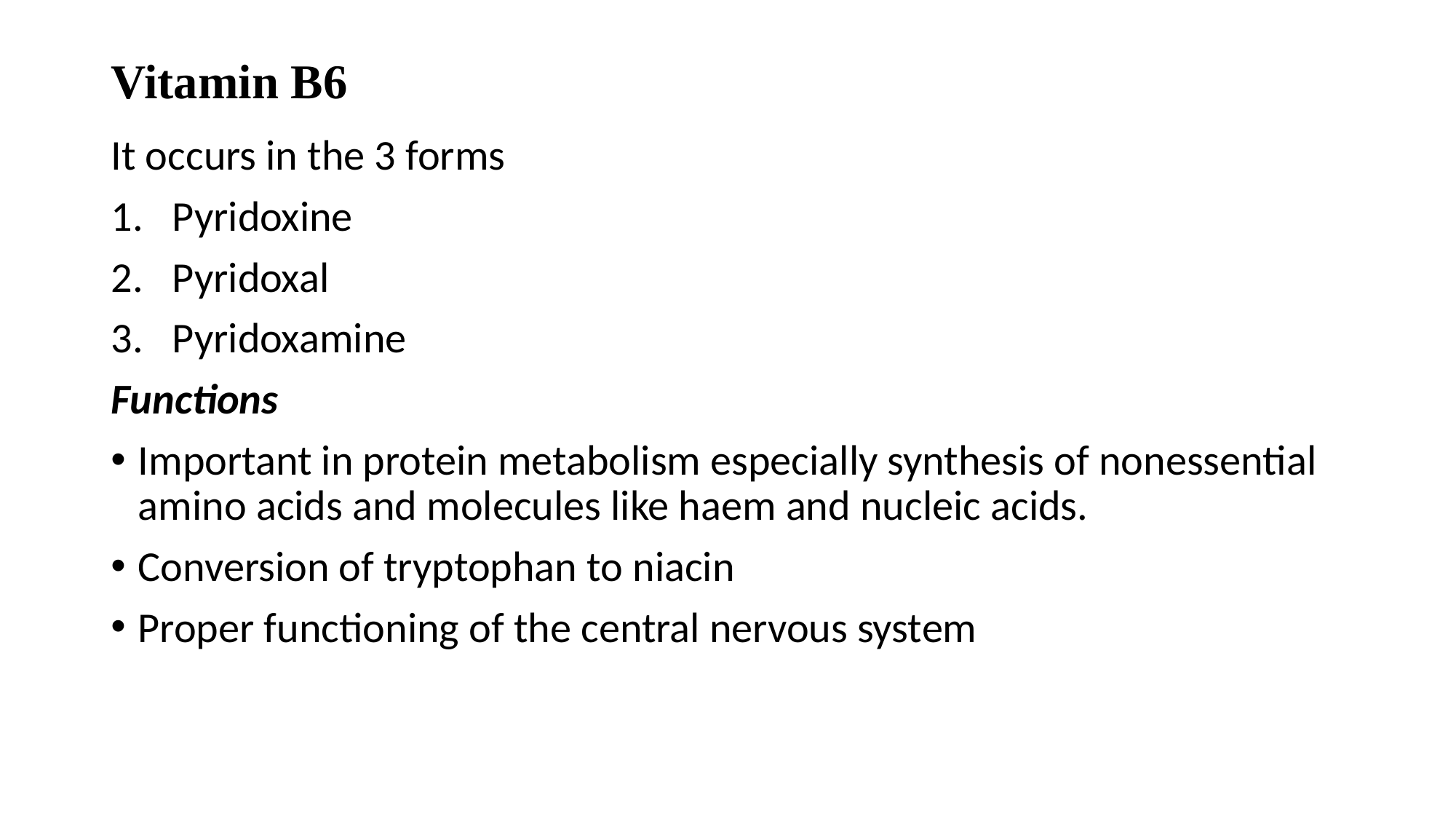

# Vitamin B6
It occurs in the 3 forms
Pyridoxine
Pyridoxal
Pyridoxamine
Functions
Important in protein metabolism especially synthesis of nonessential amino acids and molecules like haem and nucleic acids.
Conversion of tryptophan to niacin
Proper functioning of the central nervous system